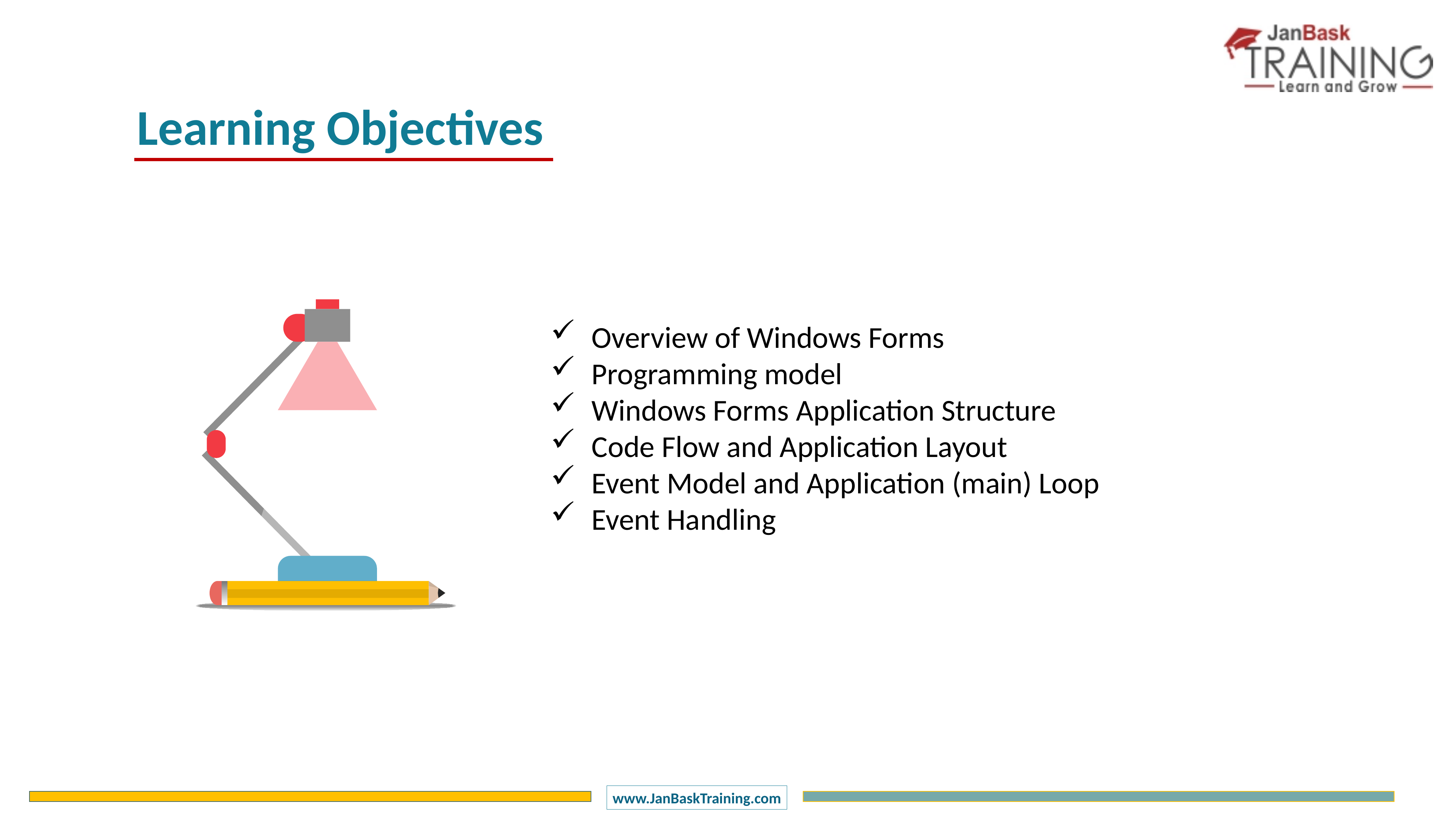

Learning Objectives

Overview of Windows Forms
Programming model
Windows Forms Application Structure
Code Flow and Application Layout
Event Model and Application (main) Loop
Event Handling